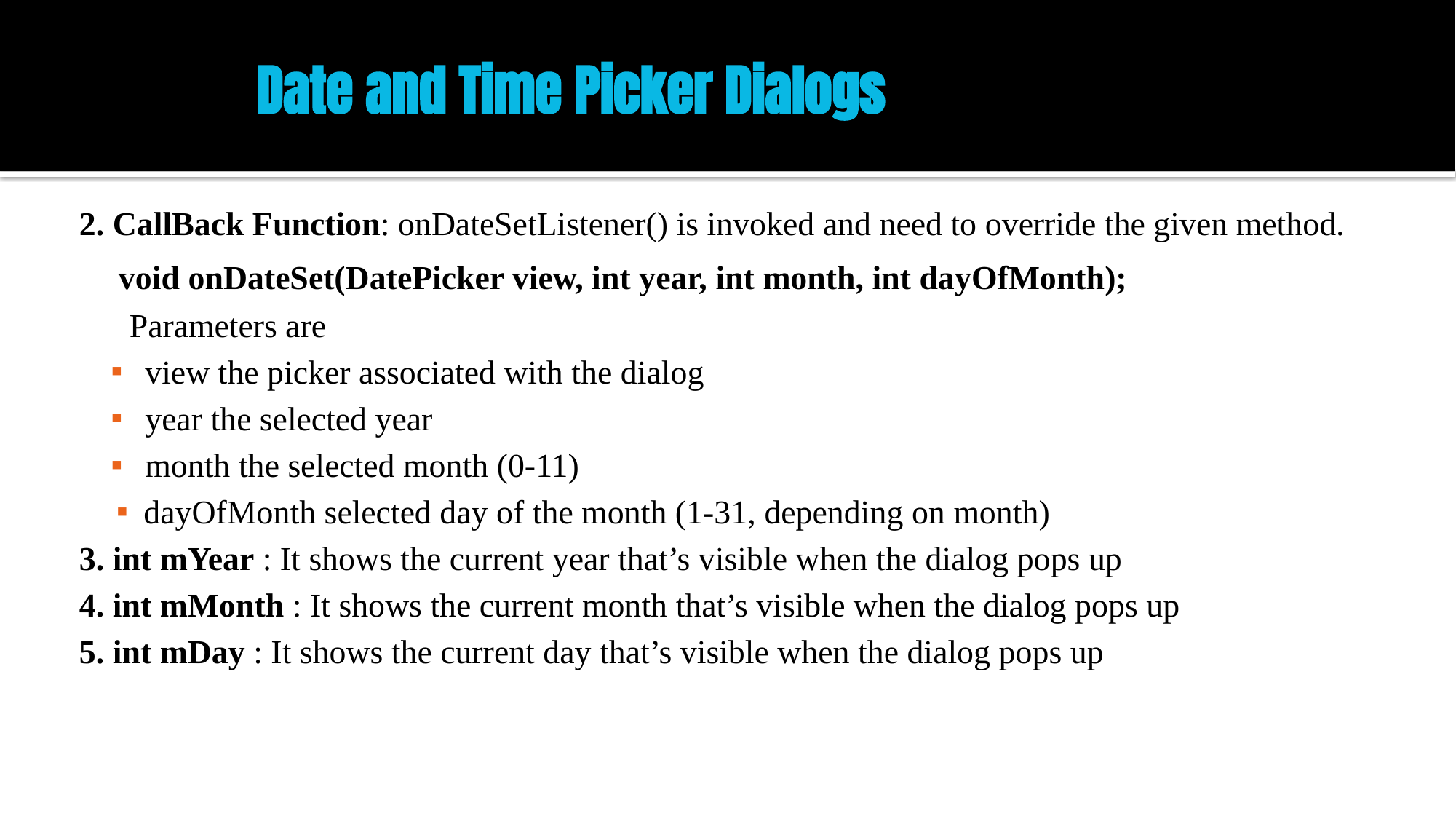

# Date and Time Picker Dialogs
2. CallBack Function: onDateSetListener() is invoked and need to override the given method.
    void onDateSet(DatePicker view, int year, int month, int dayOfMonth);
      Parameters are
view the picker associated with the dialog
year the selected year
month the selected month (0-11)
dayOfMonth selected day of the month (1-31, depending on month)
3. int mYear : It shows the current year that’s visible when the dialog pops up
4. int mMonth : It shows the current month that’s visible when the dialog pops up
5. int mDay : It shows the current day that’s visible when the dialog pops up